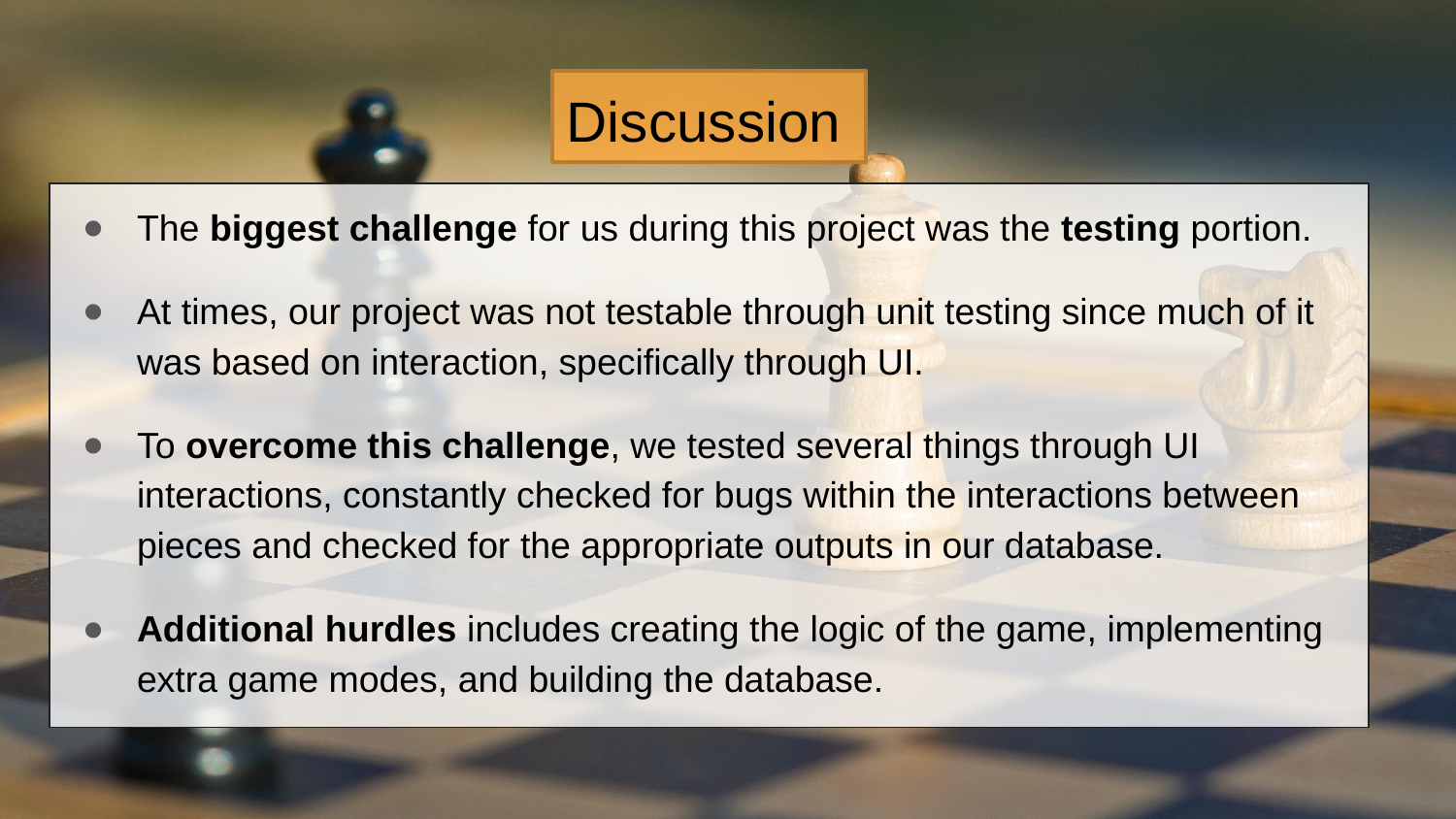

# Discussion
The biggest challenge for us during this project was the testing portion.

At times, our project was not testable through unit testing since much of it was based on interaction, specifically through UI.

To overcome this challenge, we tested several things through UI interactions, constantly checked for bugs within the interactions between pieces and checked for the appropriate outputs in our database.

Additional hurdles includes creating the logic of the game, implementing extra game modes, and building the database.